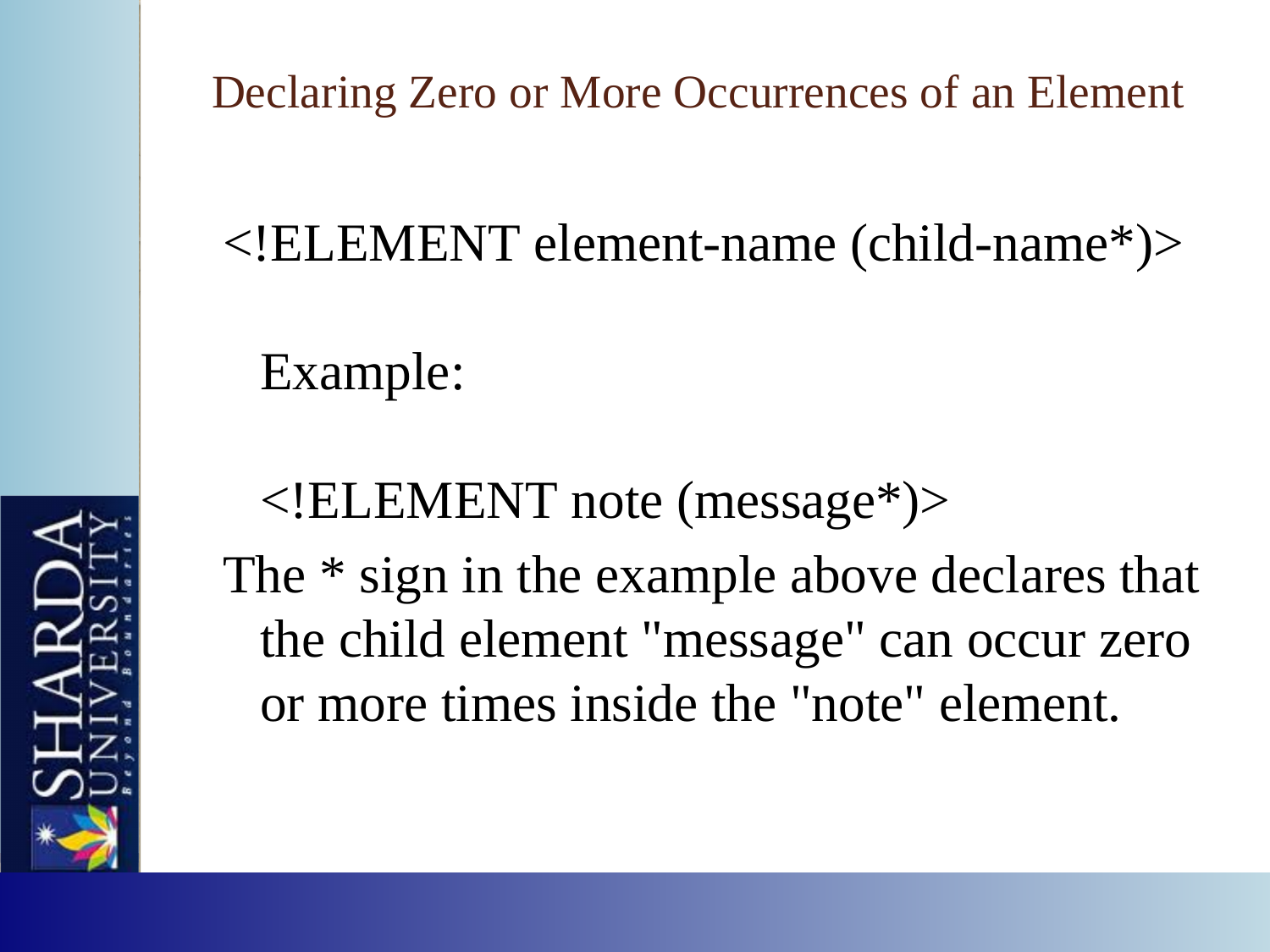

# Declaring Zero or More Occurrences of an Element
<!ELEMENT element-name (child-name*)>
Example:
<!ELEMENT note (message*)>
The * sign in the example above declares that the child element "message" can occur zero or more times inside the "note" element.